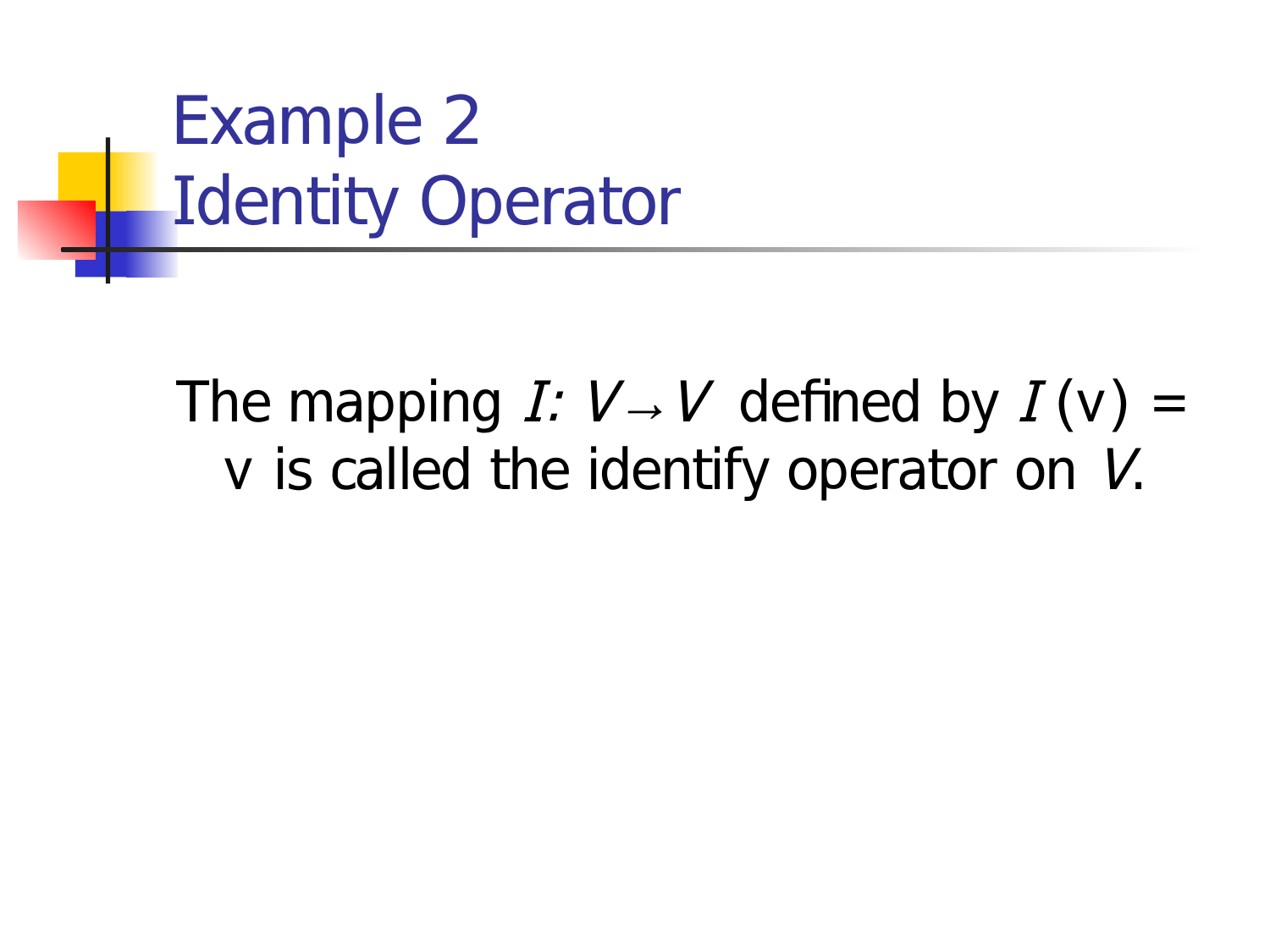

# Example 2 Identity Operator

The mapping I: V→V  defined by I (v) = v is called the identify operator on V.